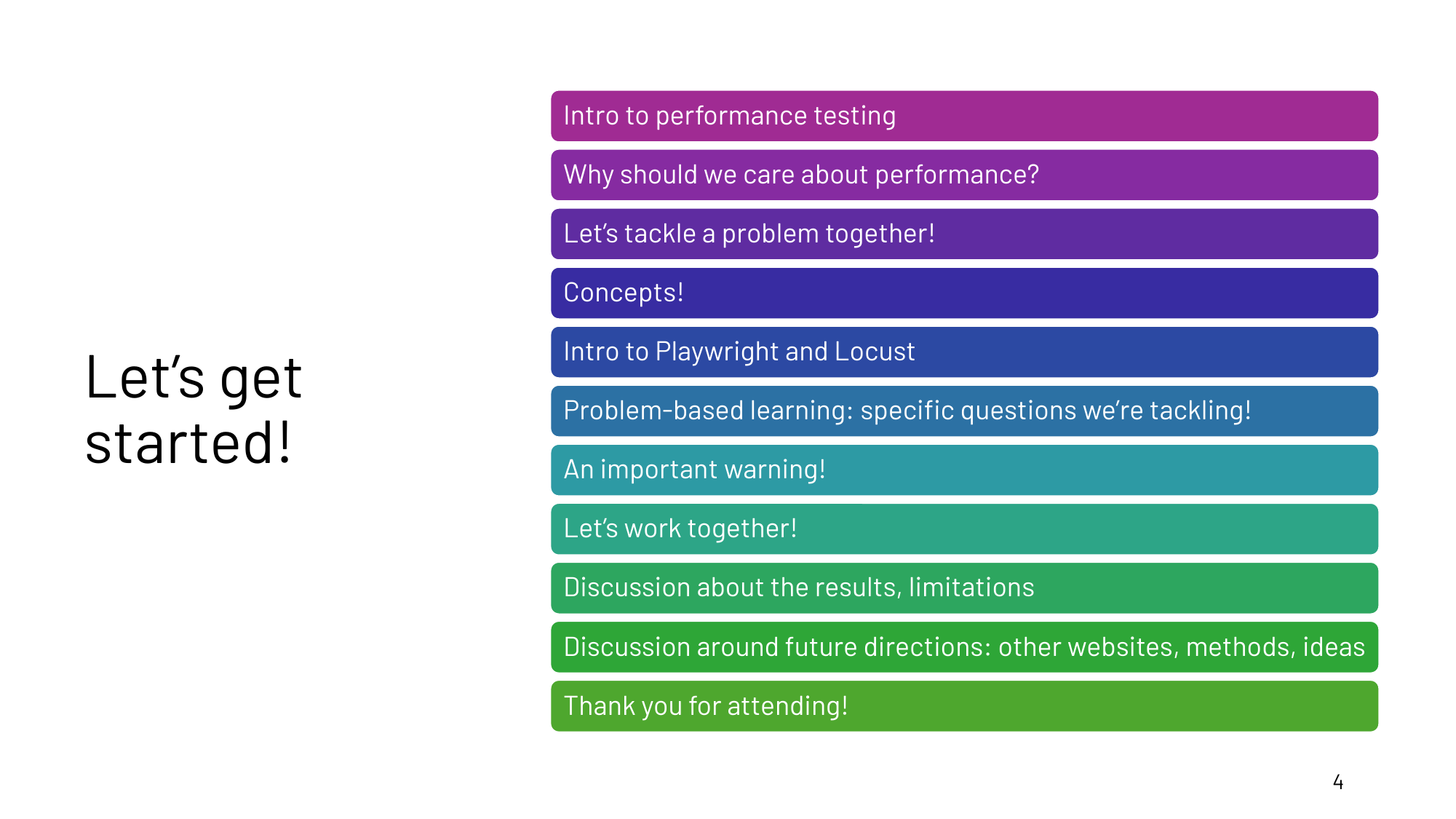

# Let’s get started!
Intro to performance testing
Why should we care about performance?
Let’s tackle a problem together!
Concepts!
Intro to Playwright and Locust
Problem-based learning: specific questions we’re tackling!
An important warning!
Let’s work together!
Discussion about the results, limitations
Discussion around future directions: other websites, methods, ideas
Thank you for attending!
4